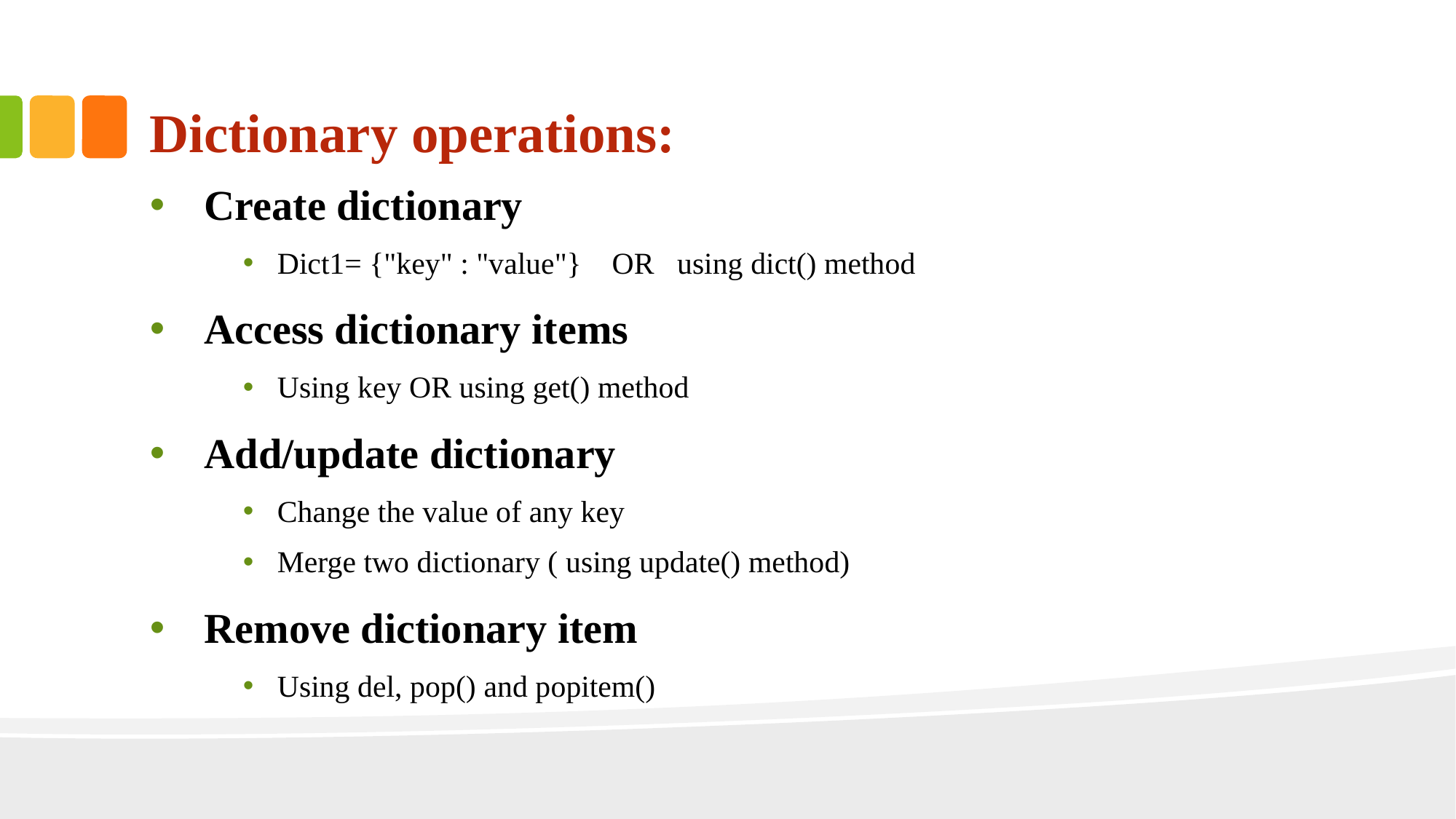

# Dictionary operations:

Create dictionary
Dict1= {"key" : "value"}    OR   using dict() method
Access dictionary items
Using key OR using get() method
Add/update dictionary
Change the value of any key
Merge two dictionary ( using update() method)
Remove dictionary item
Using del, pop() and popitem()